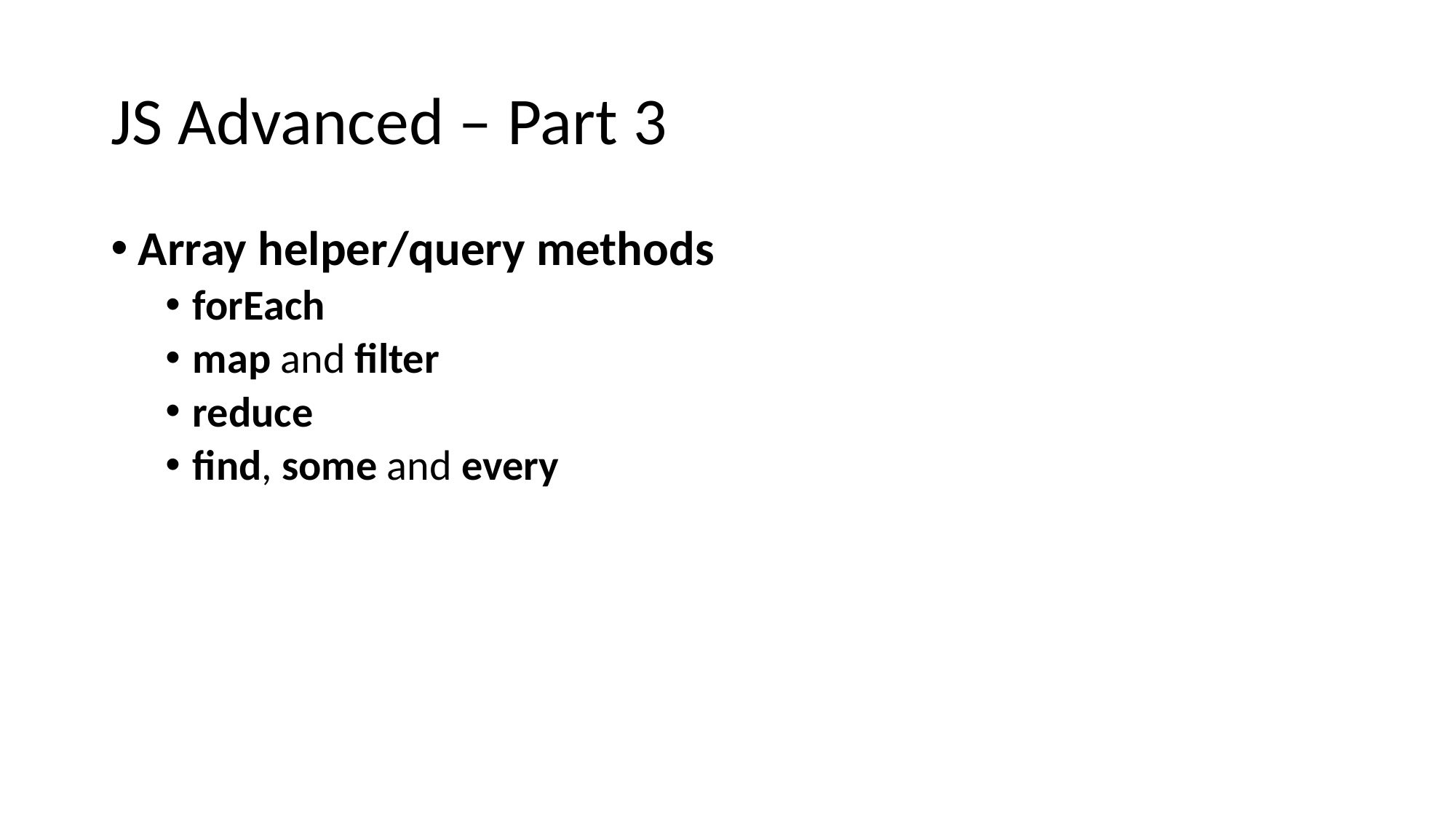

# JS Advanced – Part 3
Array helper/query methods
forEach
map and filter
reduce
find, some and every